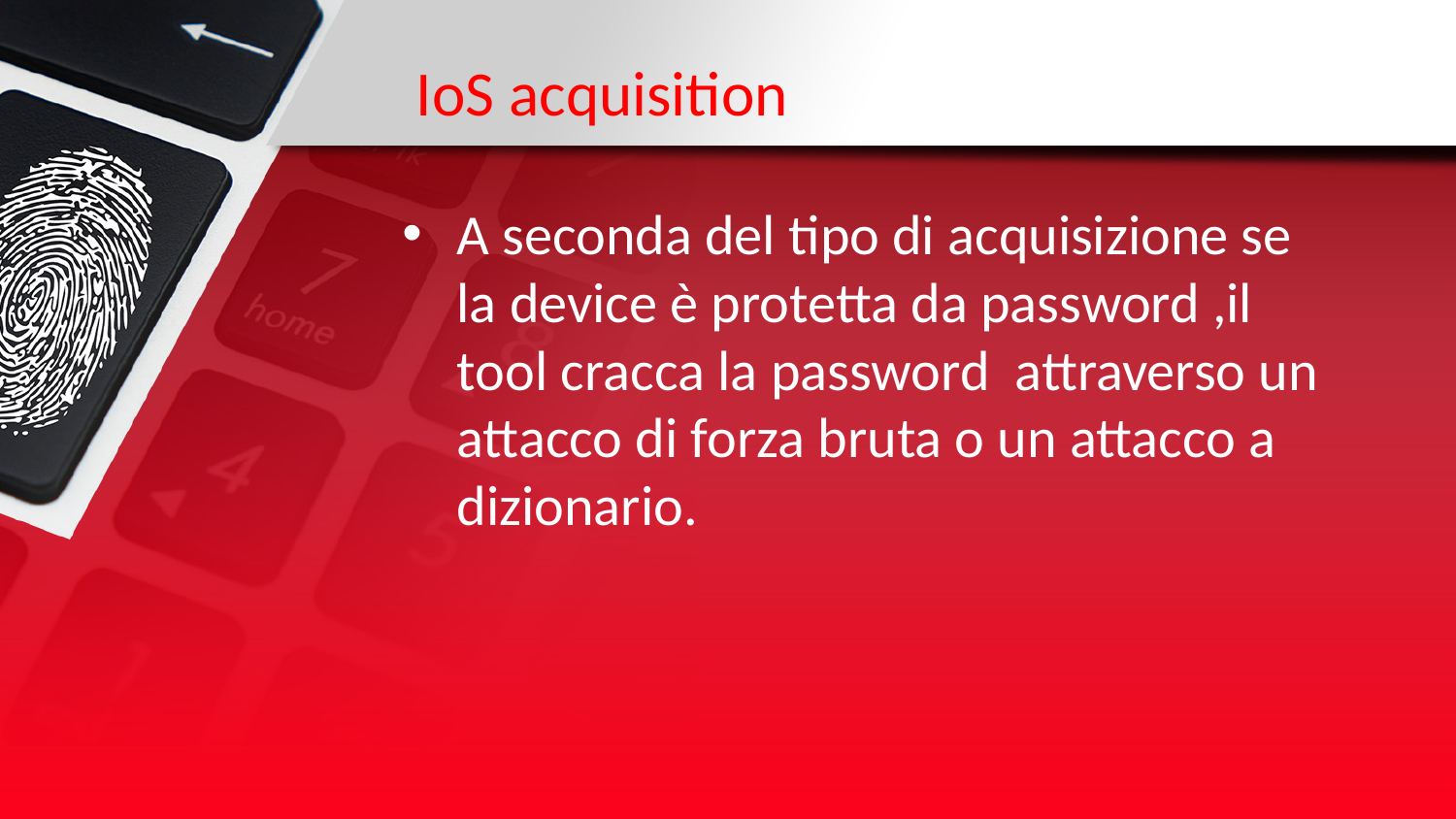

# IoS acquisition
A seconda del tipo di acquisizione se la device è protetta da password ,il tool cracca la password  attraverso un attacco di forza bruta o un attacco a dizionario.